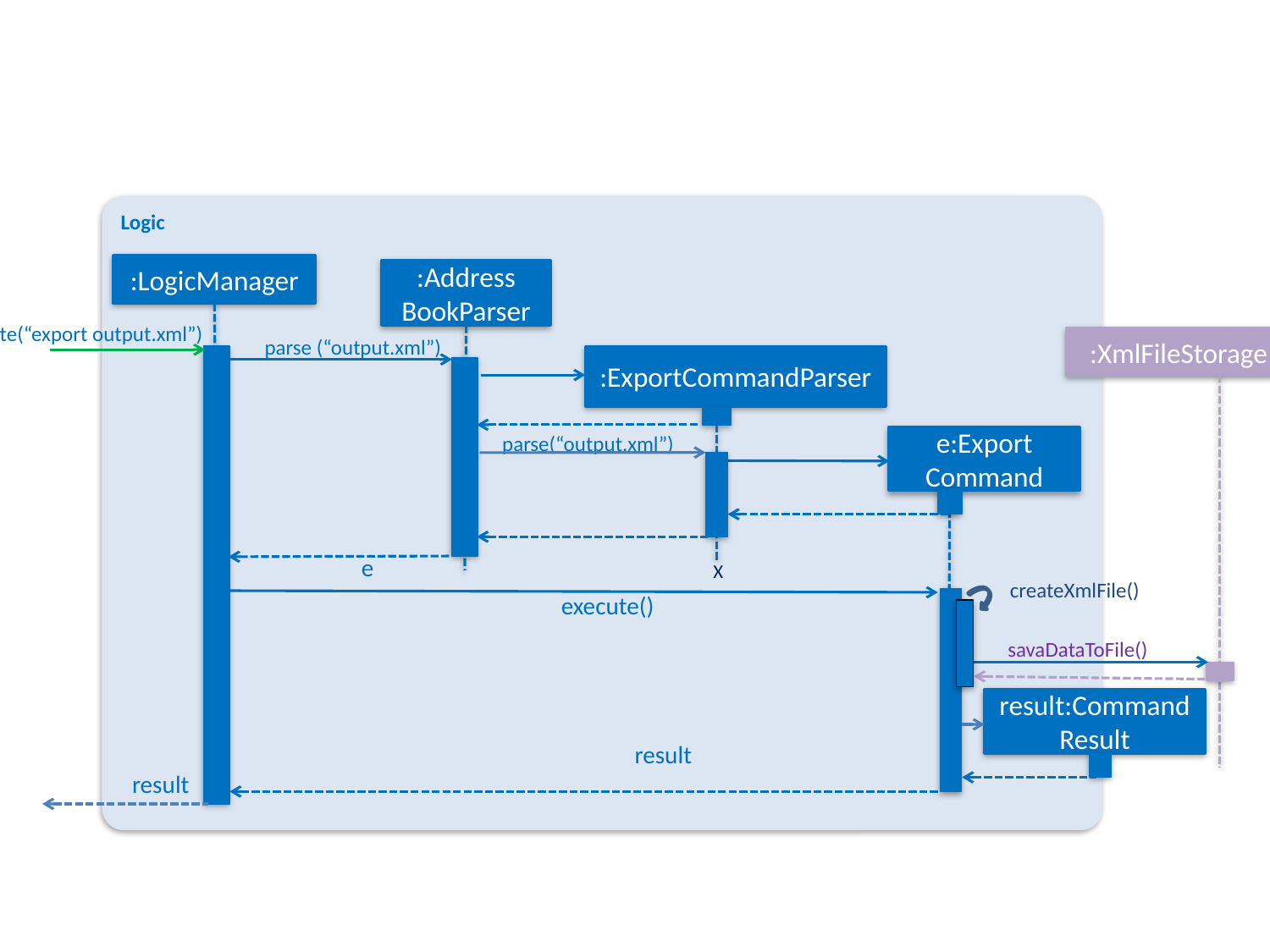

Logic
:LogicManager
:Address
BookParser
execute(“export output.xml”)
:XmlFileStorage
parse (“output.xml”)
:ExportCommandParser

e:Export
Command
parse(“output.xml”)

e
X
createXmlFile()

execute()

savaDataToFile()

result:Command Result
result

result